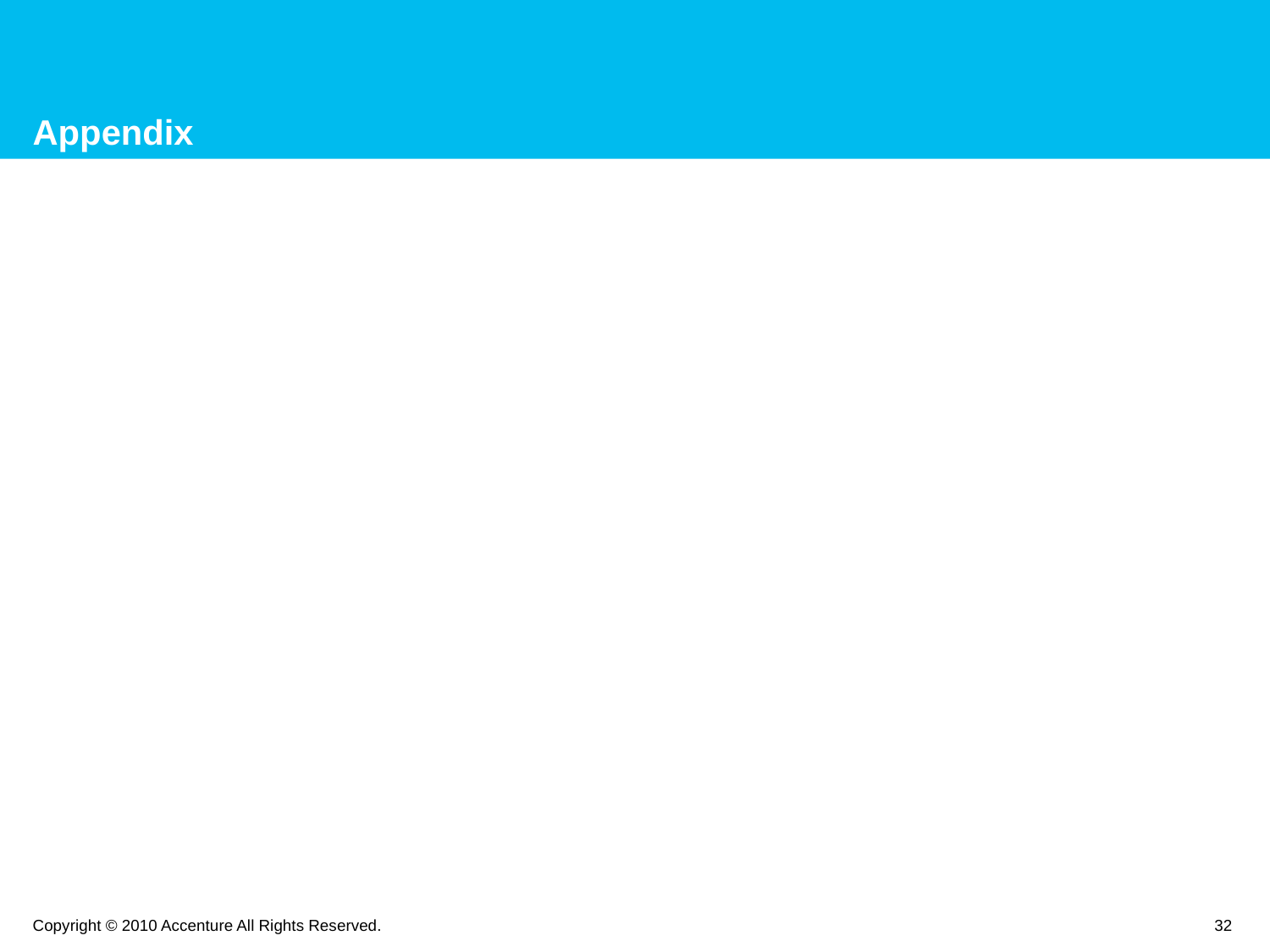

# Appendix

Copyright © 2010 Accenture All Rights Reserved.
32